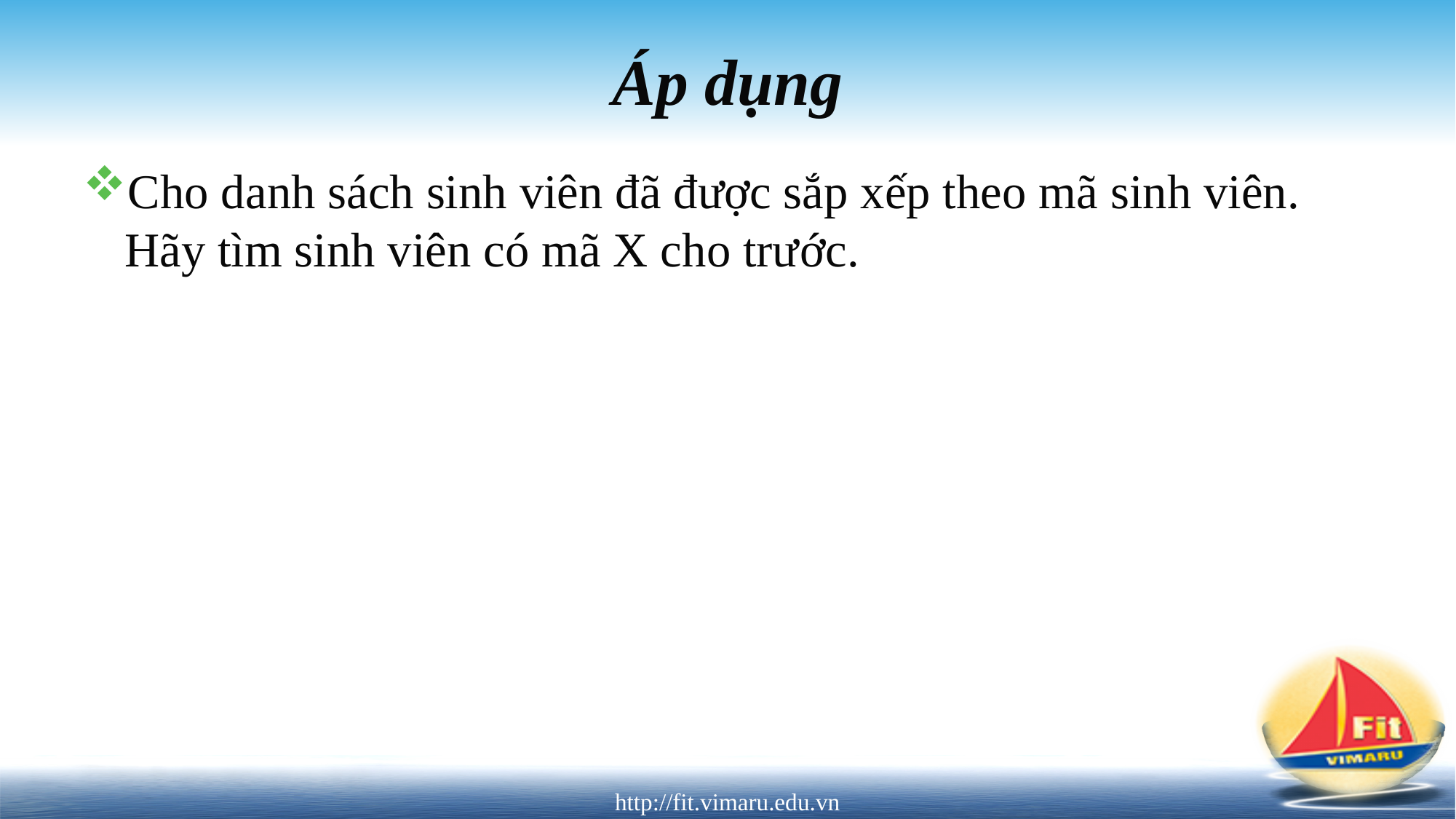

# Áp dụng
Cho danh sách sinh viên đã được sắp xếp theo mã sinh viên. Hãy tìm sinh viên có mã X cho trước.
http://fit.vimaru.edu.vn